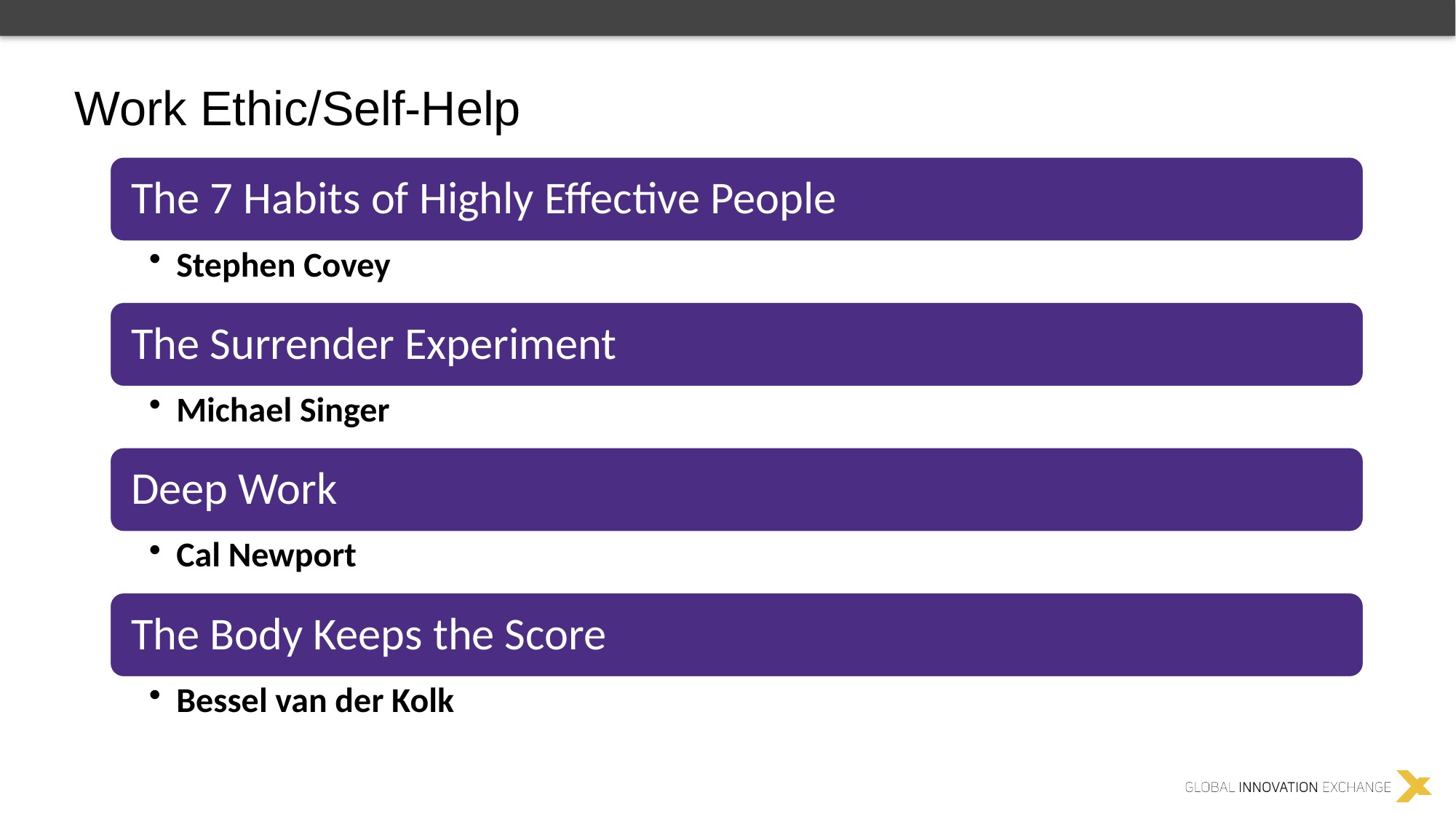

Work Ethic/Self-Help
The 7 Habits of Highly Effective People
Stephen Covey
The Surrender Experiment
Michael Singer
Deep Work
Cal Newport
The Body Keeps the Score
Bessel van der Kolk